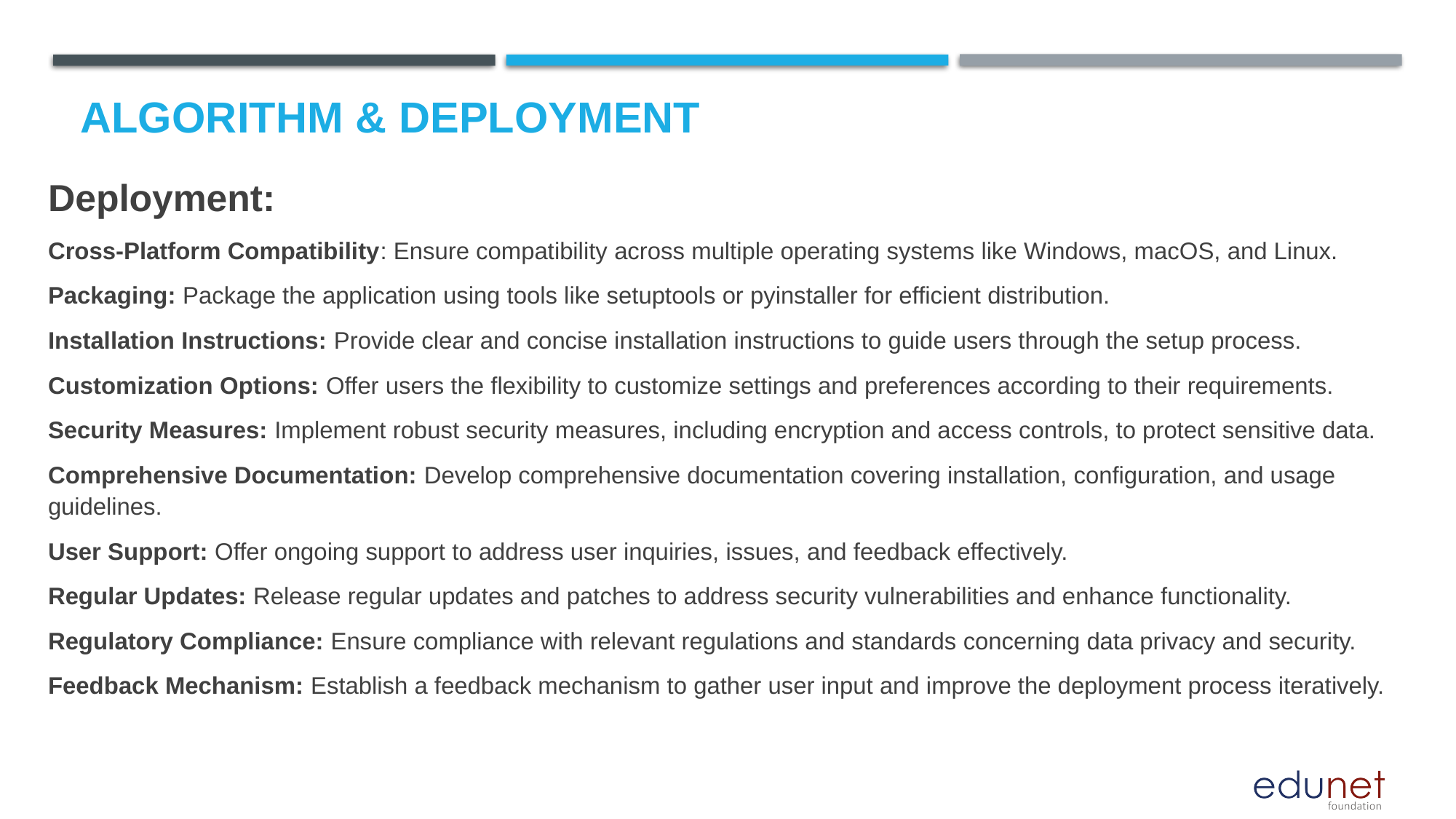

# Algorithm & Deployment
Deployment:
Cross-Platform Compatibility: Ensure compatibility across multiple operating systems like Windows, macOS, and Linux.
Packaging: Package the application using tools like setuptools or pyinstaller for efficient distribution.
Installation Instructions: Provide clear and concise installation instructions to guide users through the setup process.
Customization Options: Offer users the flexibility to customize settings and preferences according to their requirements.
Security Measures: Implement robust security measures, including encryption and access controls, to protect sensitive data.
Comprehensive Documentation: Develop comprehensive documentation covering installation, configuration, and usage guidelines.
User Support: Offer ongoing support to address user inquiries, issues, and feedback effectively.
Regular Updates: Release regular updates and patches to address security vulnerabilities and enhance functionality.
Regulatory Compliance: Ensure compliance with relevant regulations and standards concerning data privacy and security.
Feedback Mechanism: Establish a feedback mechanism to gather user input and improve the deployment process iteratively.